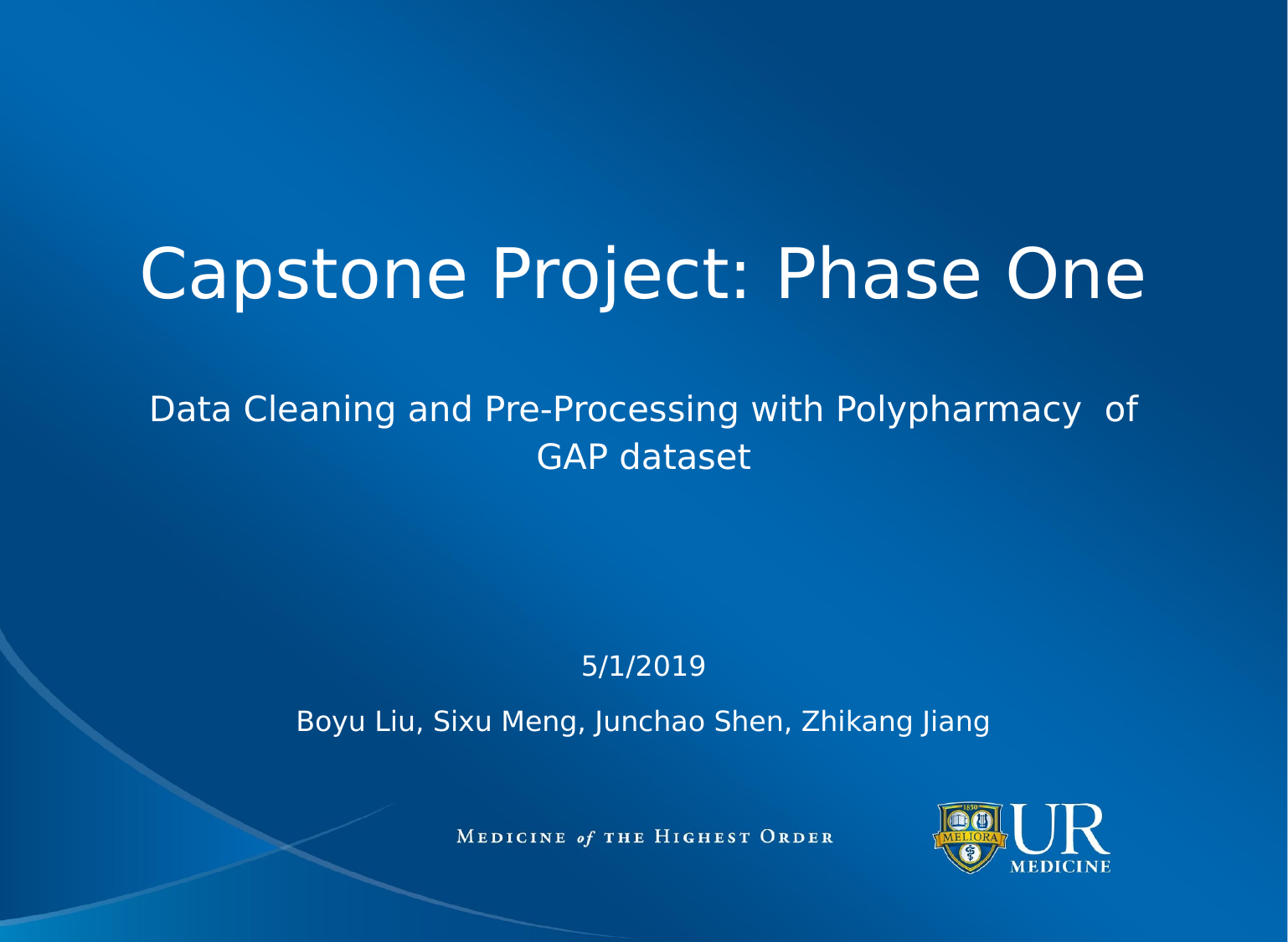

# Capstone Project: Phase One
Data Cleaning and Pre-Processing with Polypharmacy  of GAP dataset
5/1/2019
Boyu Liu, Sixu Meng, Junchao Shen, Zhikang Jiang